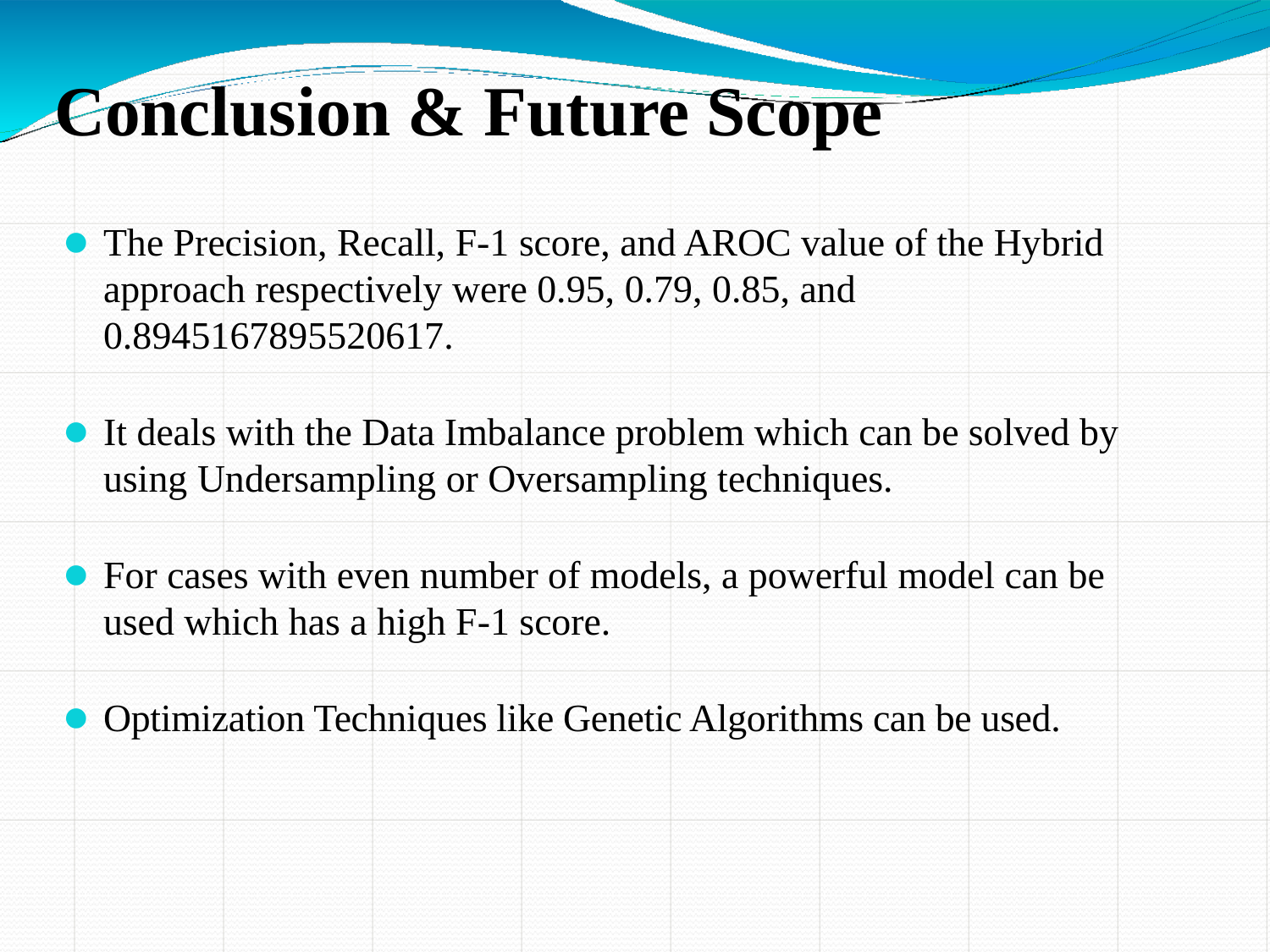

# Conclusion & Future Scope

The Precision, Recall, F-1 score, and AROC value of the Hybrid approach respectively were 0.95, 0.79, 0.85, and 0.8945167895520617.

It deals with the Data Imbalance problem which can be solved by using Undersampling or Oversampling techniques.

For cases with even number of models, a powerful model can be used which has a high F-1 score.

Optimization Techniques like Genetic Algorithms can be used.

.